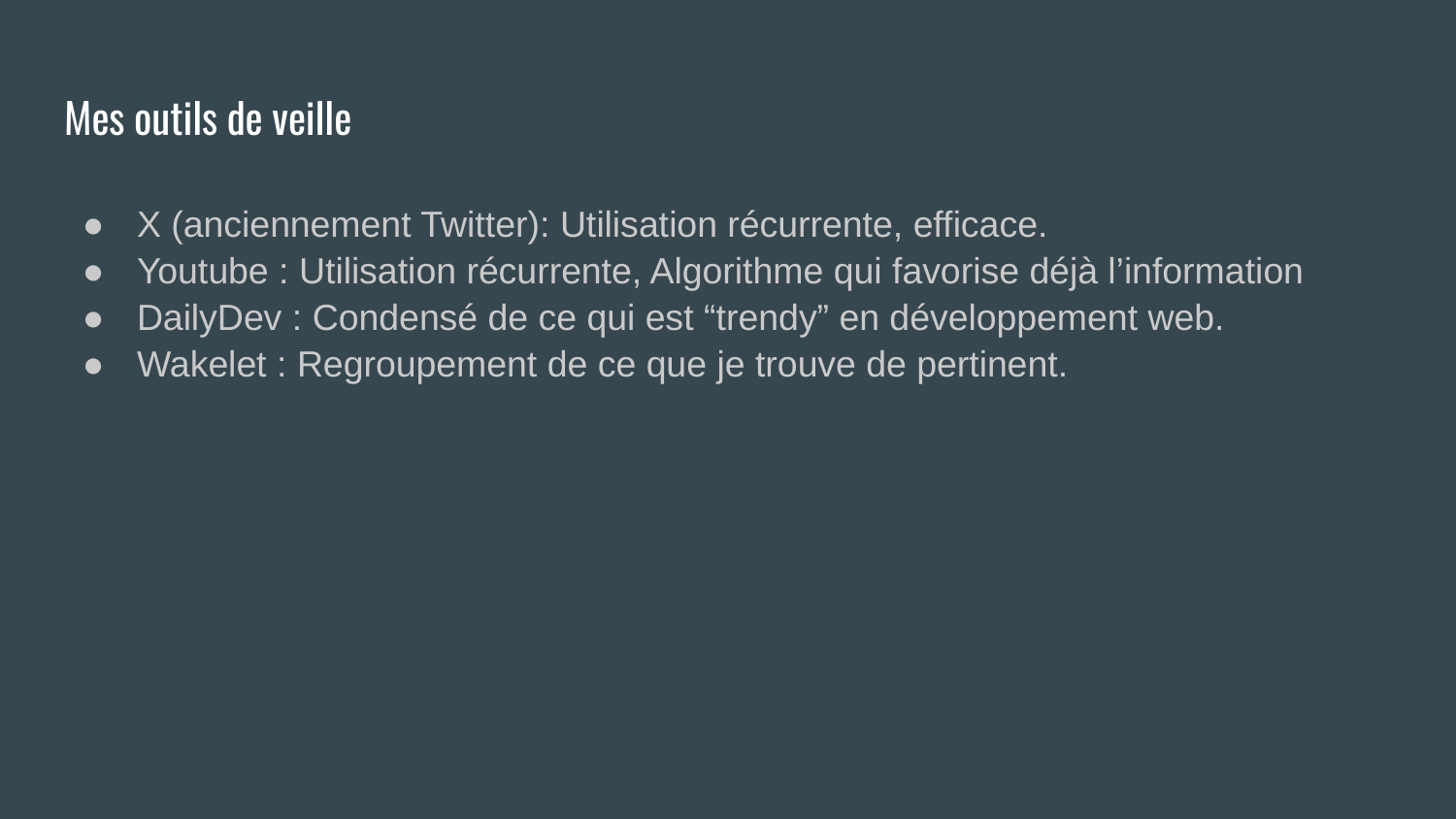

# Mes outils de veille
X (anciennement Twitter): Utilisation récurrente, efficace.
Youtube : Utilisation récurrente, Algorithme qui favorise déjà l’information
DailyDev : Condensé de ce qui est “trendy” en développement web.
Wakelet : Regroupement de ce que je trouve de pertinent.